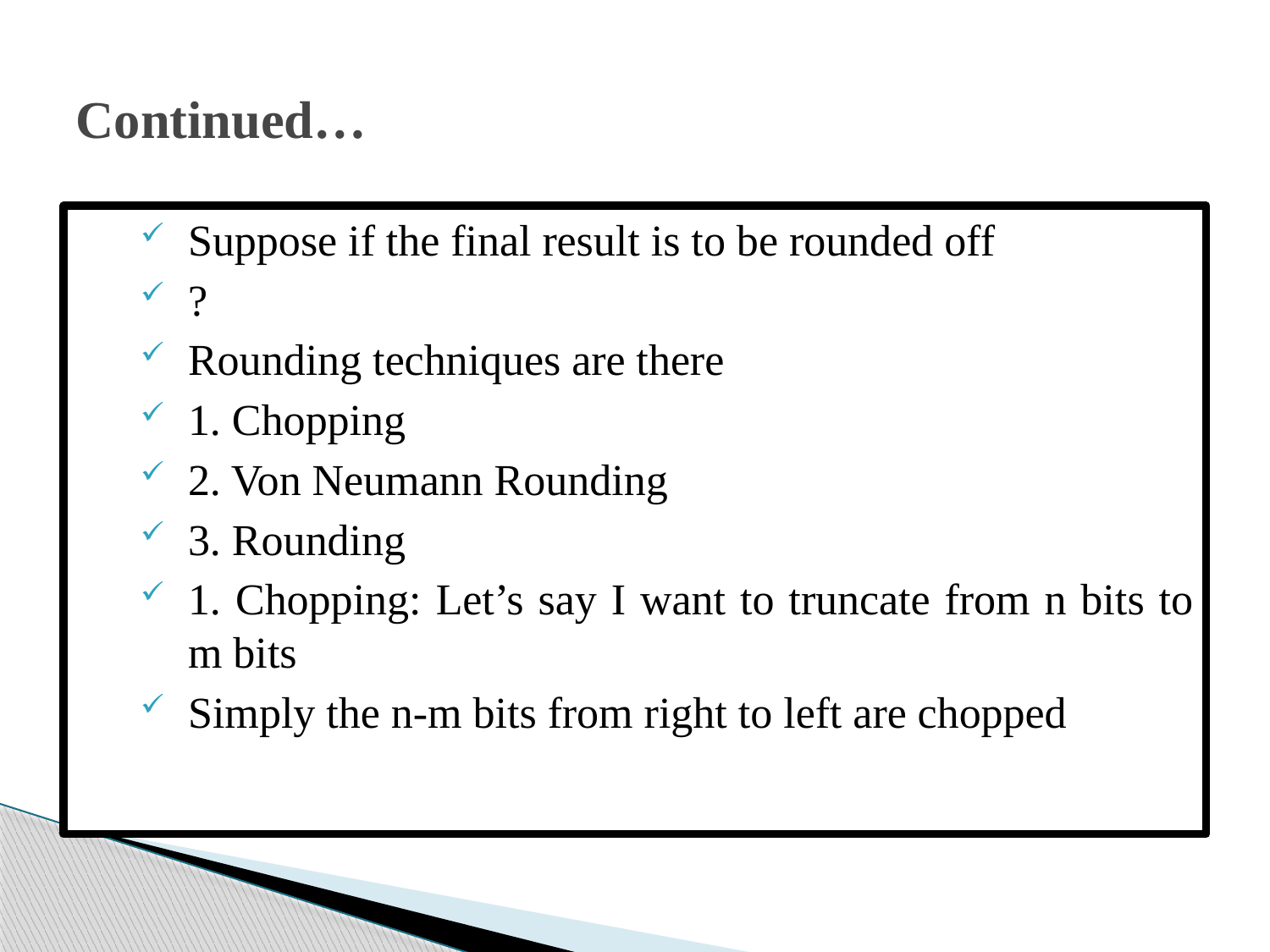

# Continued…
Suppose if the final result is to be rounded off
?
Rounding techniques are there
1. Chopping
2. Von Neumann Rounding
3. Rounding
1. Chopping: Let’s say I want to truncate from n bits to m bits
Simply the n-m bits from right to left are chopped